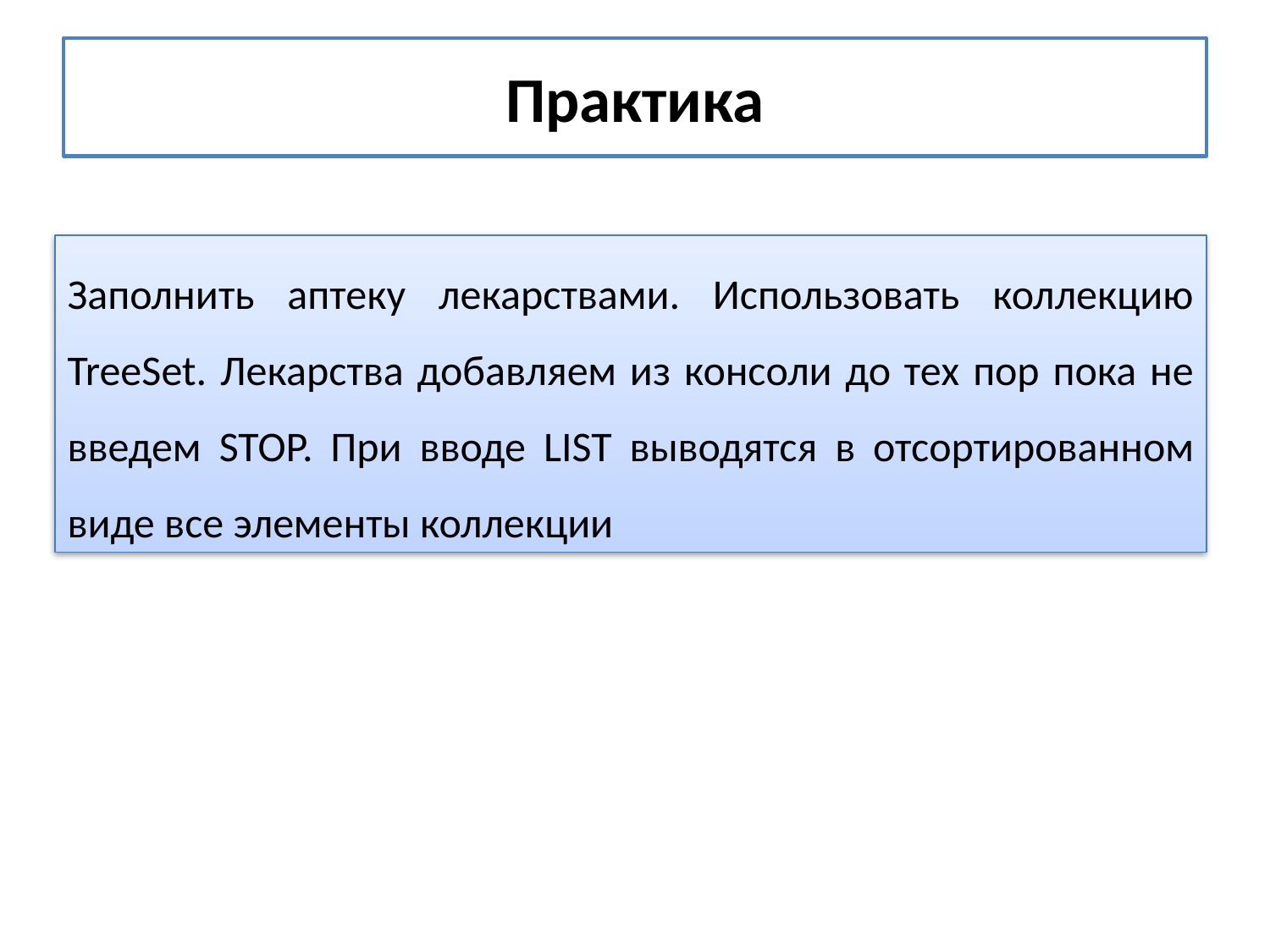

# Практика
Заполнить аптеку лекарствами. Использовать коллекцию TreeSet. Лекарства добавляем из консоли до тех пор пока не введем STOP. При вводе LIST выводятся в отсортированном виде все элементы коллекции